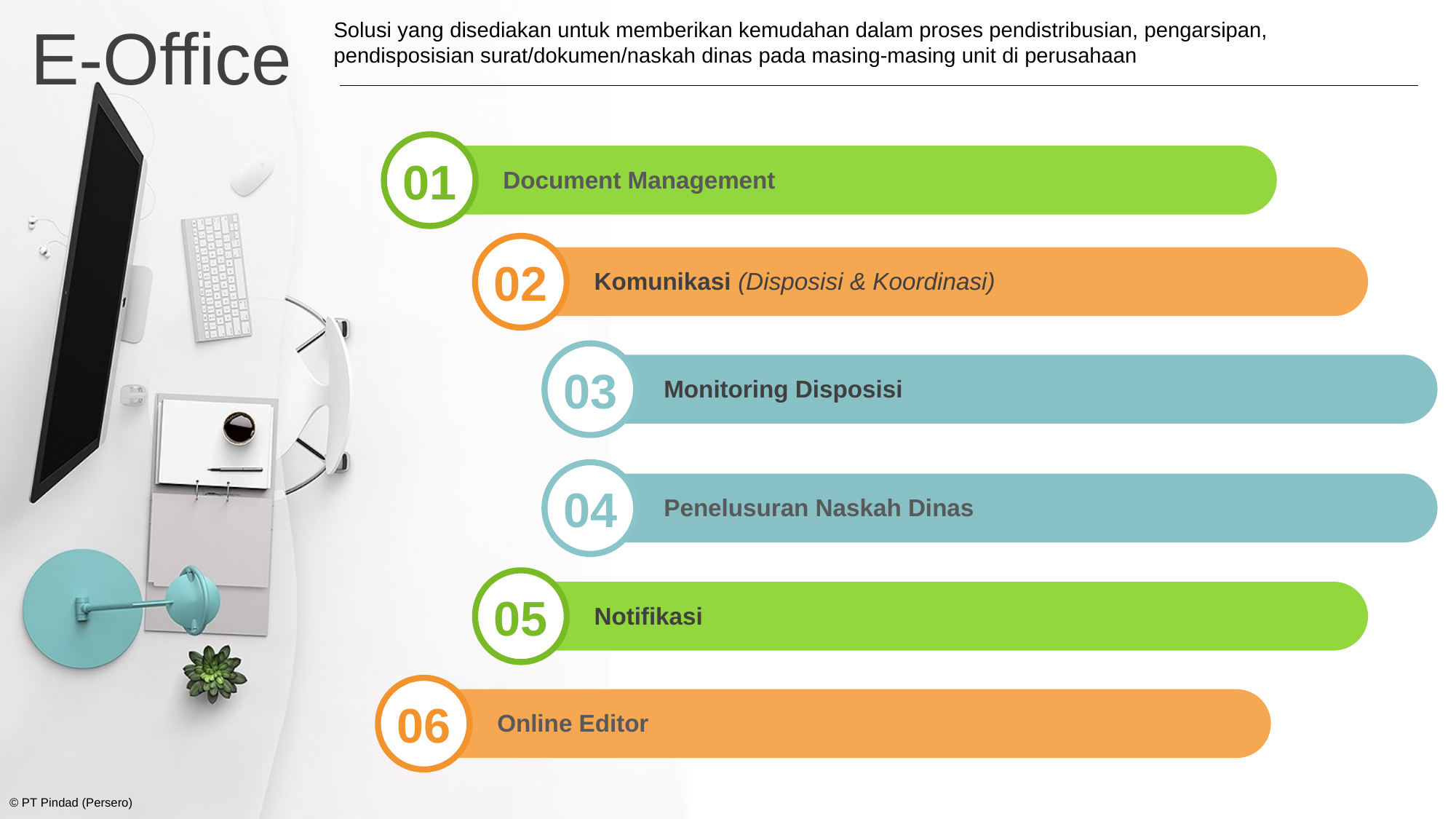

E-Office
Solusi yang disediakan untuk memberikan kemudahan dalam proses pendistribusian, pengarsipan, pendisposisian surat/dokumen/naskah dinas pada masing-masing unit di perusahaan

01
Document Management

02
Komunikasi (Disposisi & Koordinasi)

03
Monitoring Disposisi

04
Penelusuran Naskah Dinas

05
Notifikasi

06
Online Editor
© PT Pindad (Persero)